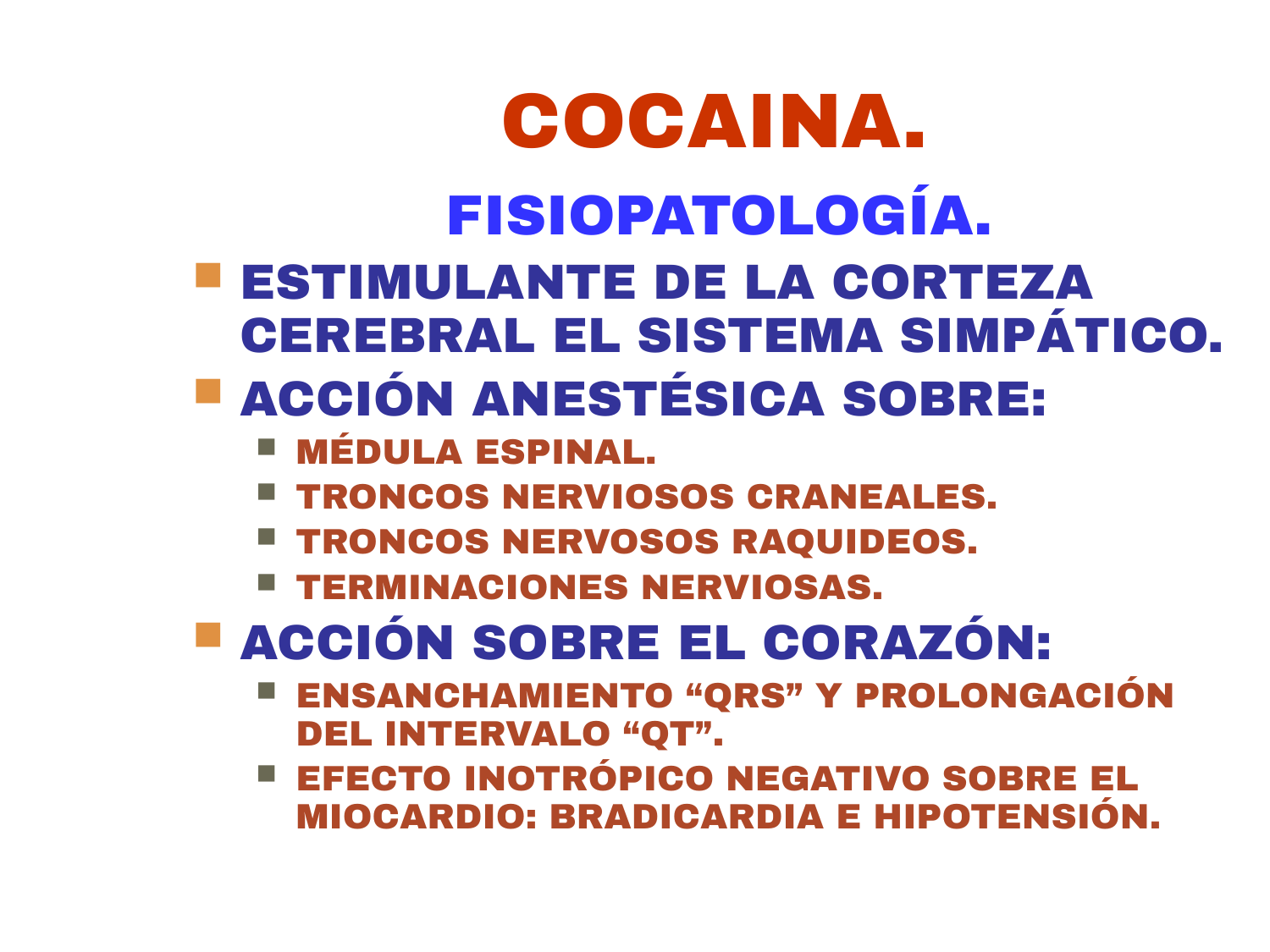

# COCAINA.
FISIOPATOLOGÍA.
ESTIMULANTE DE LA CORTEZA CEREBRAL EL SISTEMA SIMPÁTICO.
ACCIÓN ANESTÉSICA SOBRE:
MÉDULA ESPINAL.
TRONCOS NERVIOSOS CRANEALES.
TRONCOS NERVOSOS RAQUIDEOS.
TERMINACIONES NERVIOSAS.
ACCIÓN SOBRE EL CORAZÓN:
ENSANCHAMIENTO “QRS” Y PROLONGACIÓN DEL INTERVALO “QT”.
EFECTO INOTRÓPICO NEGATIVO SOBRE EL MIOCARDIO: BRADICARDIA E HIPOTENSIÓN.